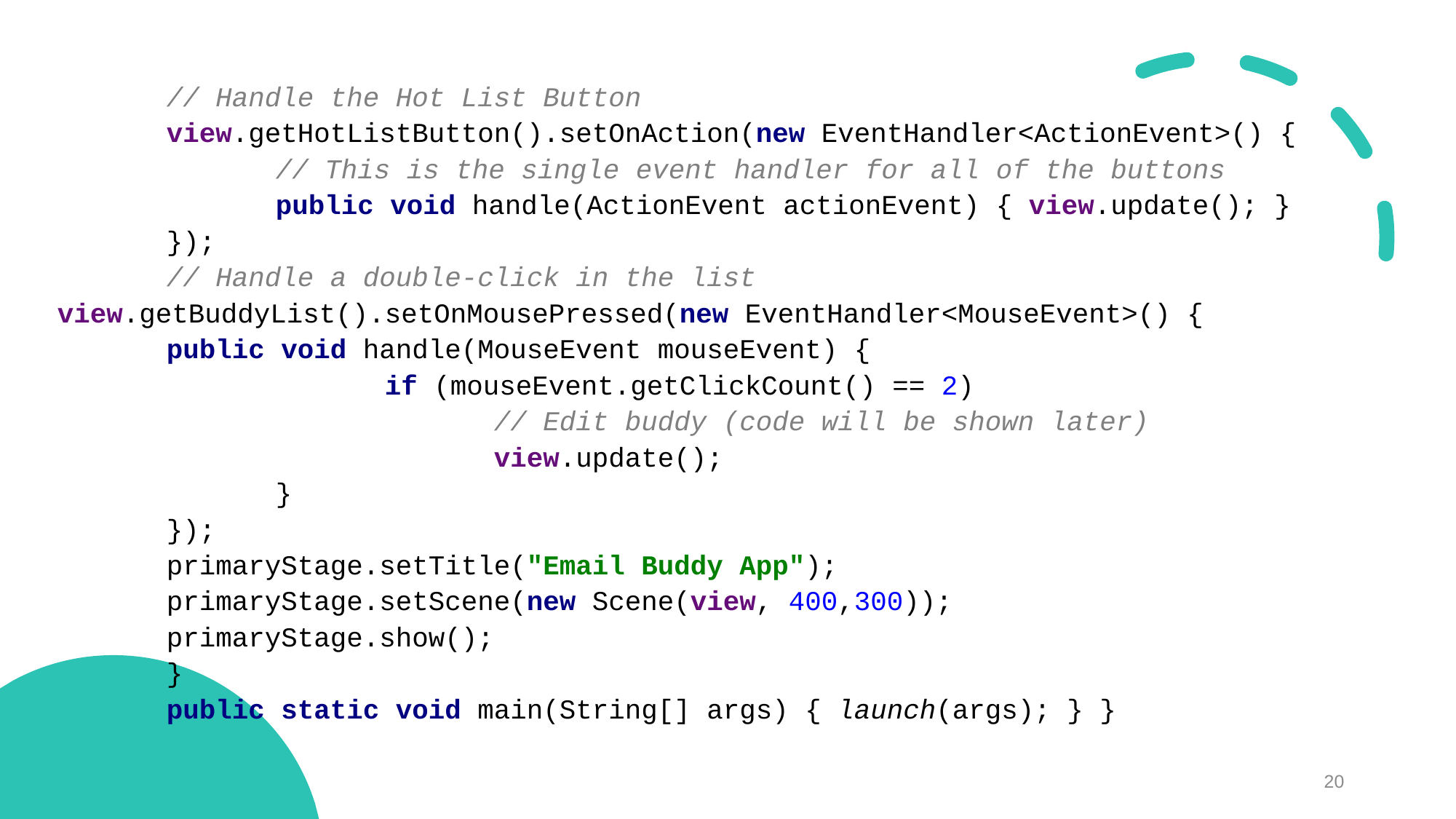

// Handle the Hot List Button
	view.getHotListButton().setOnAction(new EventHandler<ActionEvent>() {
		// This is the single event handler for all of the buttons
		public void handle(ActionEvent actionEvent) { view.update(); } 	});
	// Handle a double-click in the list 	view.getBuddyList().setOnMousePressed(new EventHandler<MouseEvent>() { 		public void handle(MouseEvent mouseEvent) {
			if (mouseEvent.getClickCount() == 2)
				// Edit buddy (code will be shown later) 					view.update();
		}
	});
	primaryStage.setTitle("Email Buddy App");
	primaryStage.setScene(new Scene(view, 400,300));
	primaryStage.show();
	}
	public static void main(String[] args) { launch(args); } }

20